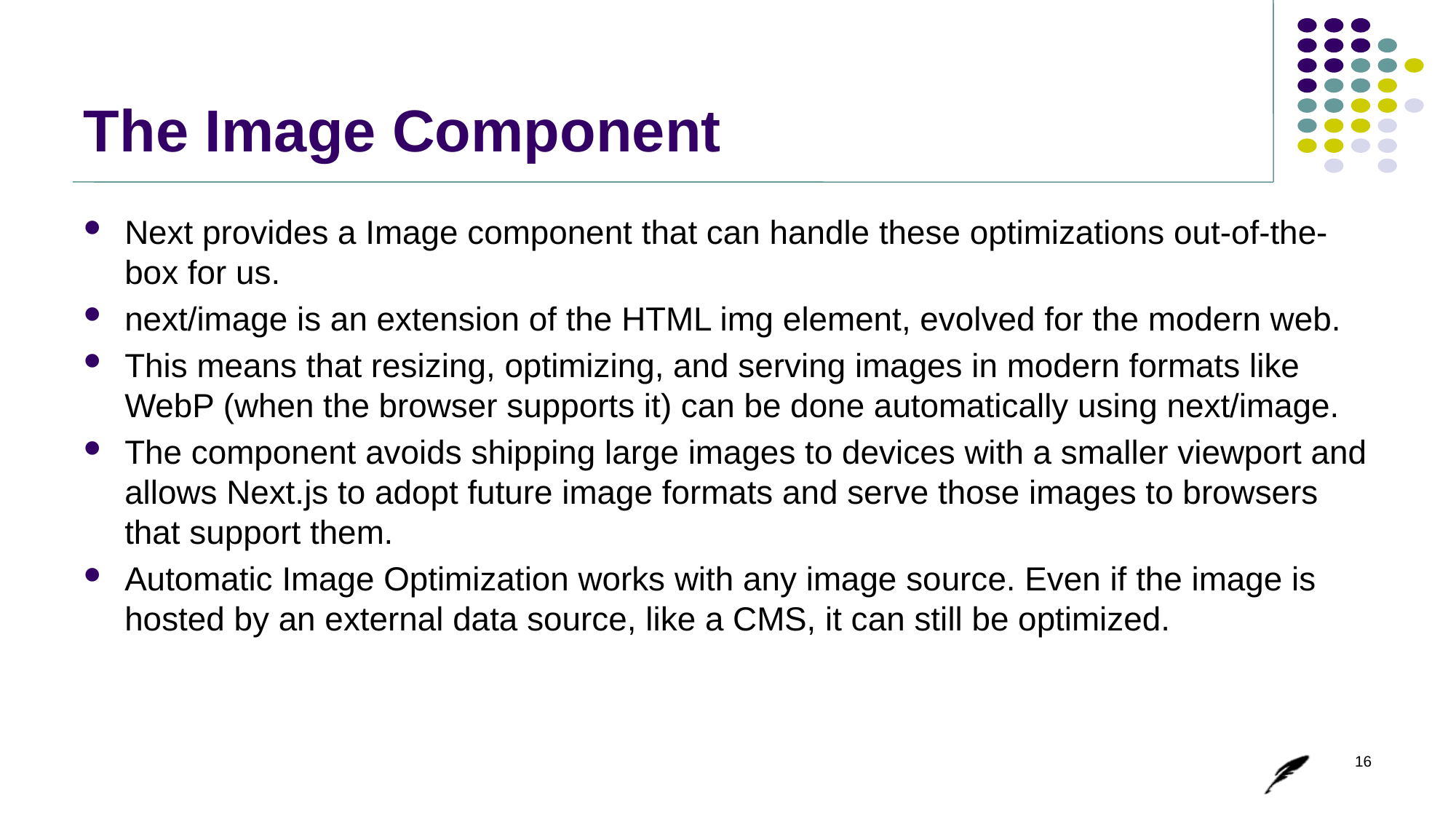

# The Image Component
Next provides a Image component that can handle these optimizations out-of-the-box for us.
next/image is an extension of the HTML img element, evolved for the modern web.
This means that resizing, optimizing, and serving images in modern formats like WebP (when the browser supports it) can be done automatically using next/image.
The component avoids shipping large images to devices with a smaller viewport and allows Next.js to adopt future image formats and serve those images to browsers that support them.
Automatic Image Optimization works with any image source. Even if the image is hosted by an external data source, like a CMS, it can still be optimized.
16